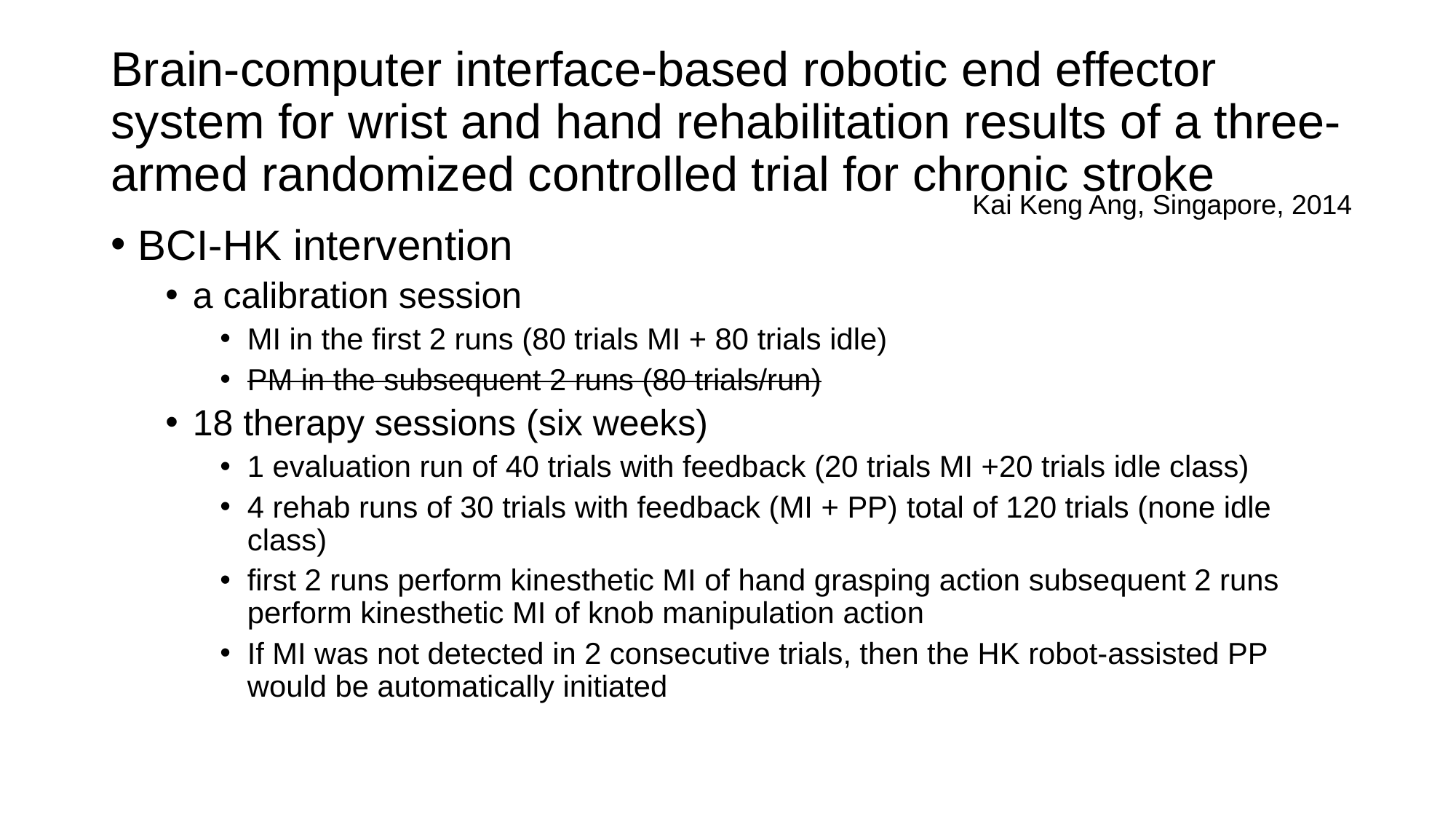

# Brain-computer interface-based robotic end effector system for wrist and hand rehabilitation results of a three-armed randomized controlled trial for chronic stroke
Kai Keng Ang, Singapore, 2014
BCI-HK intervention
a calibration session
MI in the first 2 runs (80 trials MI + 80 trials idle)
PM in the subsequent 2 runs (80 trials/run)
18 therapy sessions (six weeks)
1 evaluation run of 40 trials with feedback (20 trials MI +20 trials idle class)
4 rehab runs of 30 trials with feedback (MI + PP) total of 120 trials (none idle class)
first 2 runs perform kinesthetic MI of hand grasping action subsequent 2 runs perform kinesthetic MI of knob manipulation action
If MI was not detected in 2 consecutive trials, then the HK robot-assisted PP would be automatically initiated